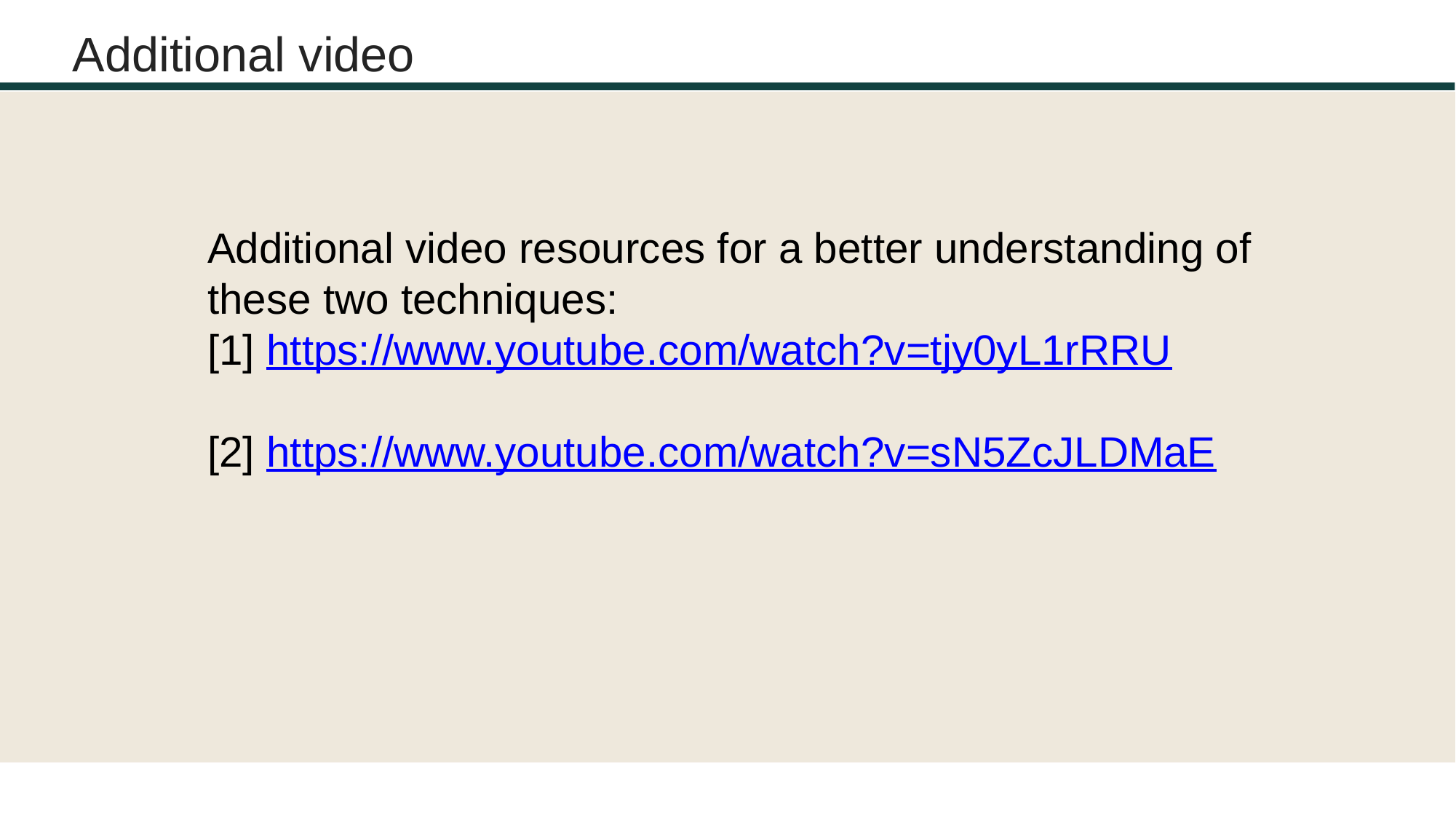

# Additional video
Additional video resources for a better understanding of these two techniques:
[1] https://www.youtube.com/watch?v=tjy0yL1rRRU

[2] https://www.youtube.com/watch?v=sN5ZcJLDMaE